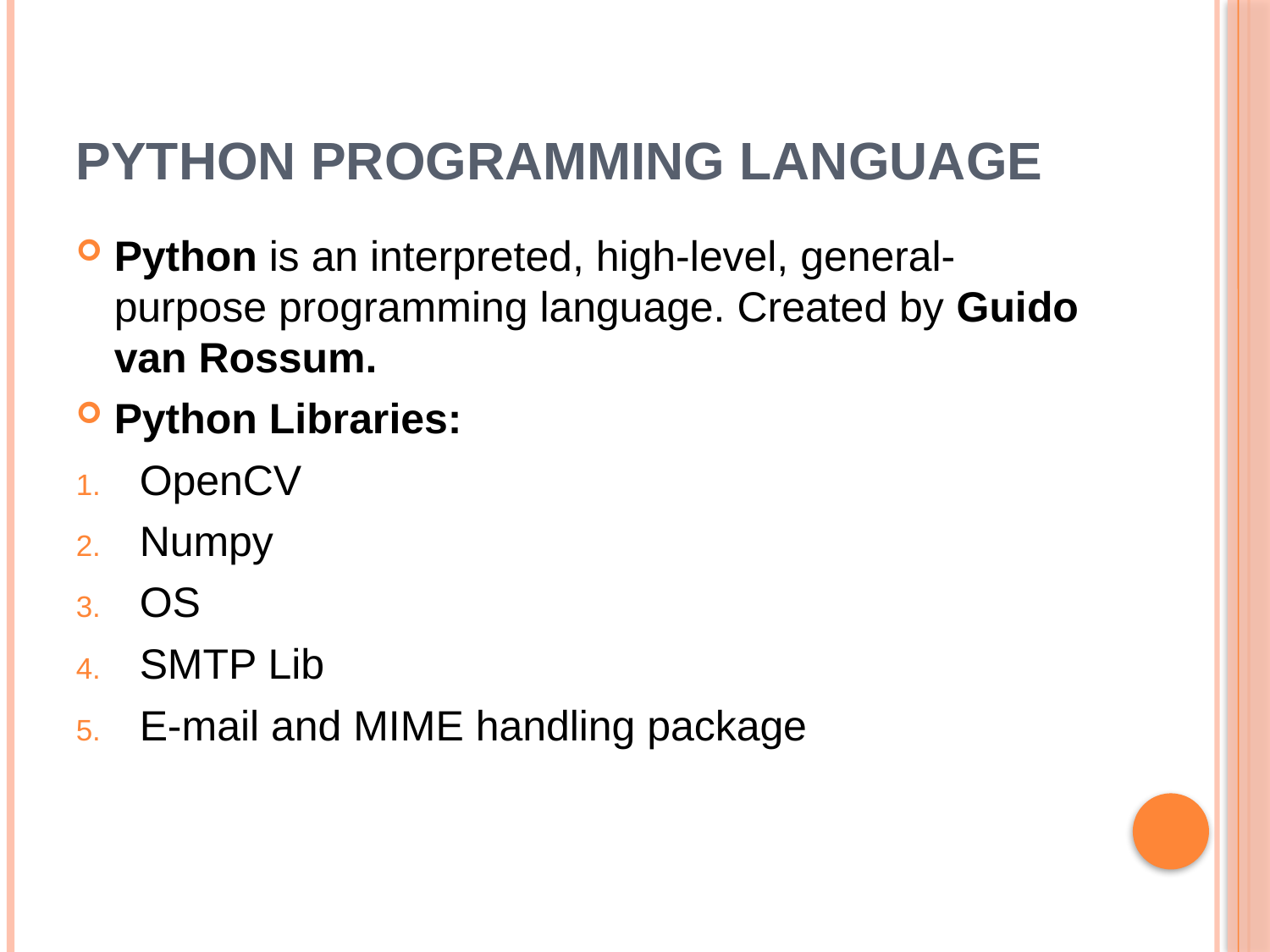

# PYTHON PROGRAMMING LANGUAGE
Python is an interpreted, high-level, general-purpose programming language. Created by Guido van Rossum.
Python Libraries:
OpenCV
Numpy
OS
SMTP Lib
E-mail and MIME handling package